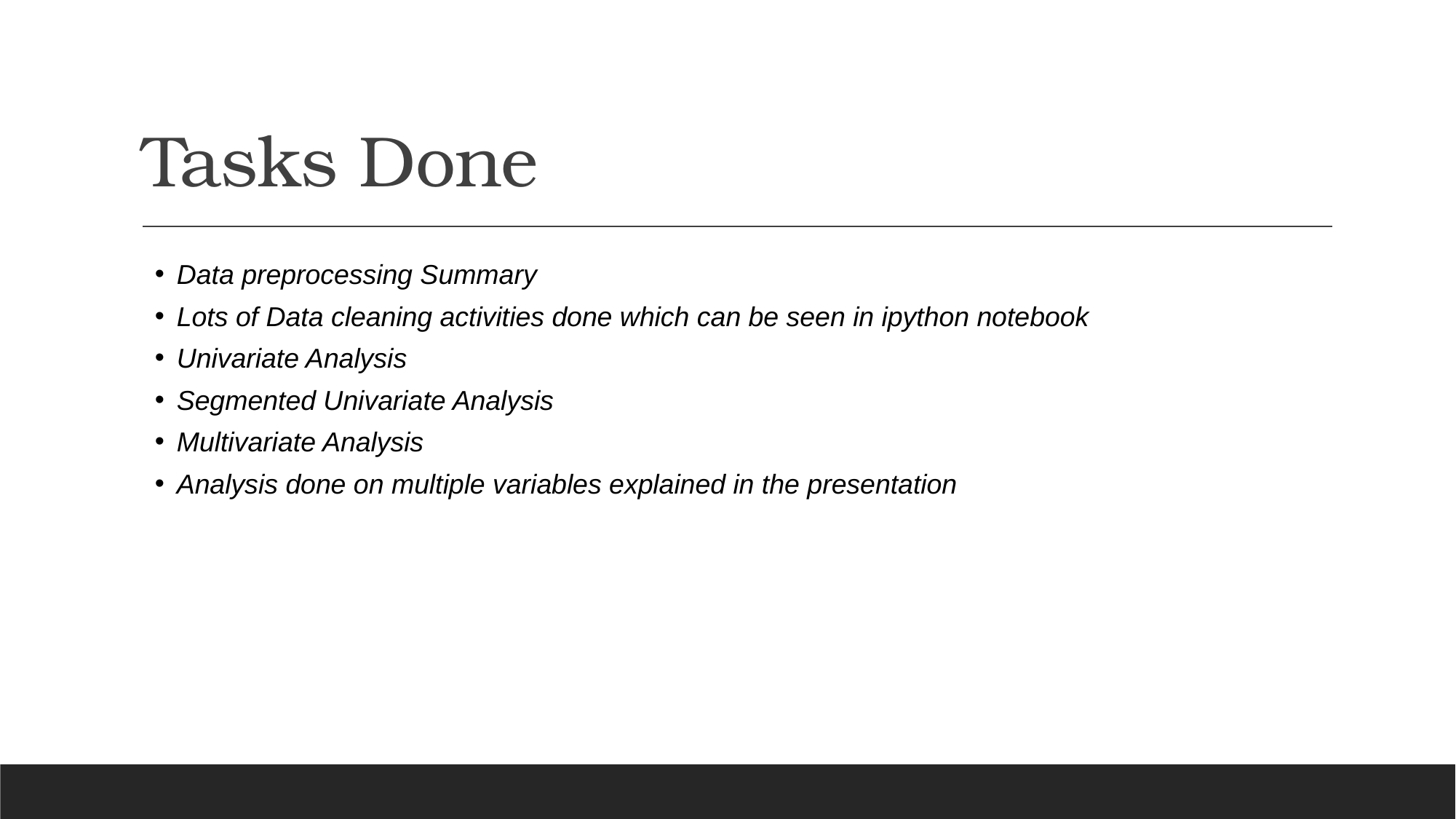

# Tasks Done
Data preprocessing Summary
Lots of Data cleaning activities done which can be seen in ipython notebook
Univariate Analysis
Segmented Univariate Analysis
Multivariate Analysis
Analysis done on multiple variables explained in the presentation
Segmented Univariate Analysis
Multivariate and Bivariate analysis